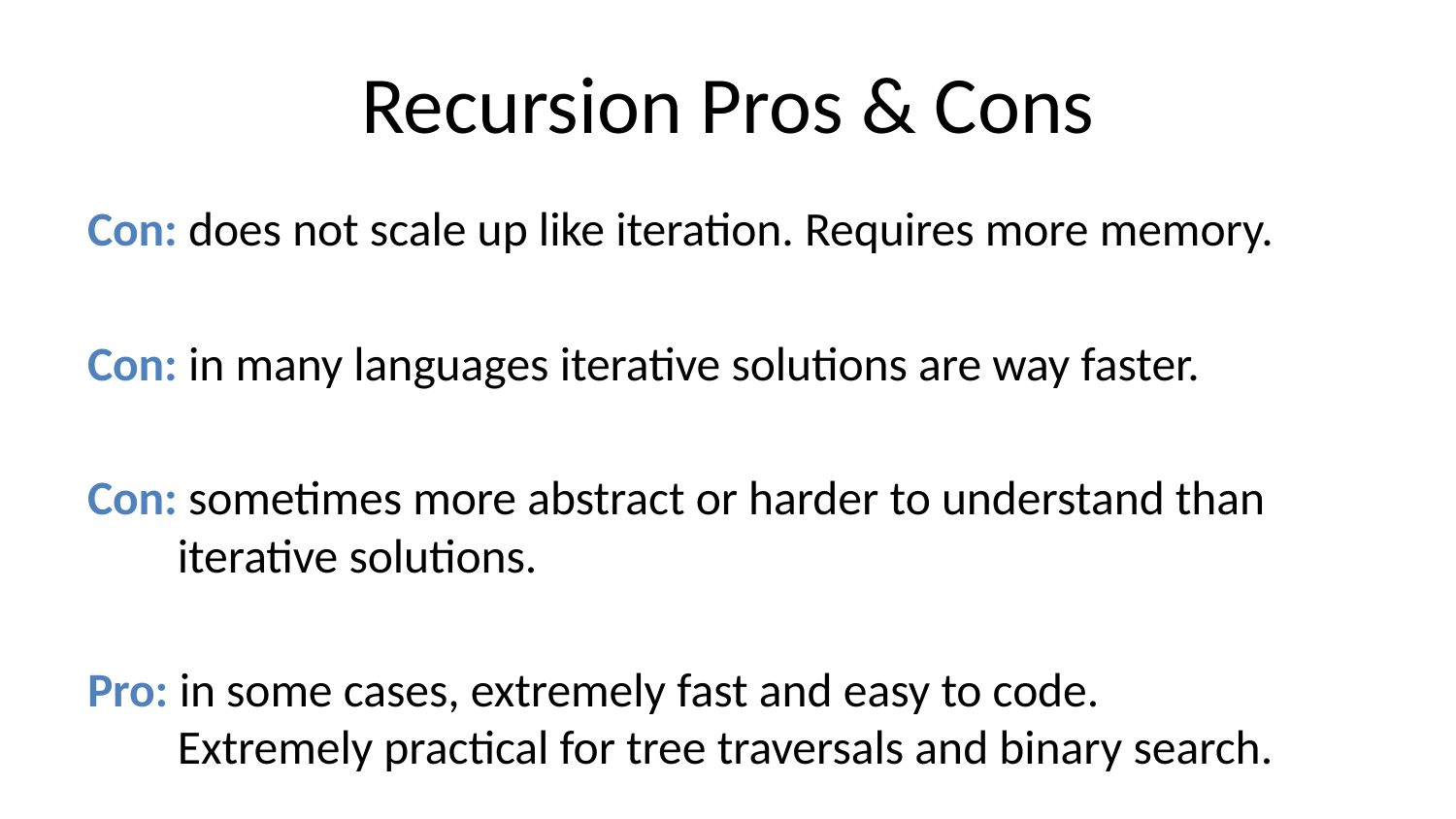

# Recursion Pros & Cons
Con: does not scale up like iteration. Requires more memory.

Con: in many languages iterative solutions are way faster.

Con: sometimes more abstract or harder to understand than iterative solutions.

Pro: in some cases, extremely fast and easy to code.
Extremely practical for tree traversals and binary search.